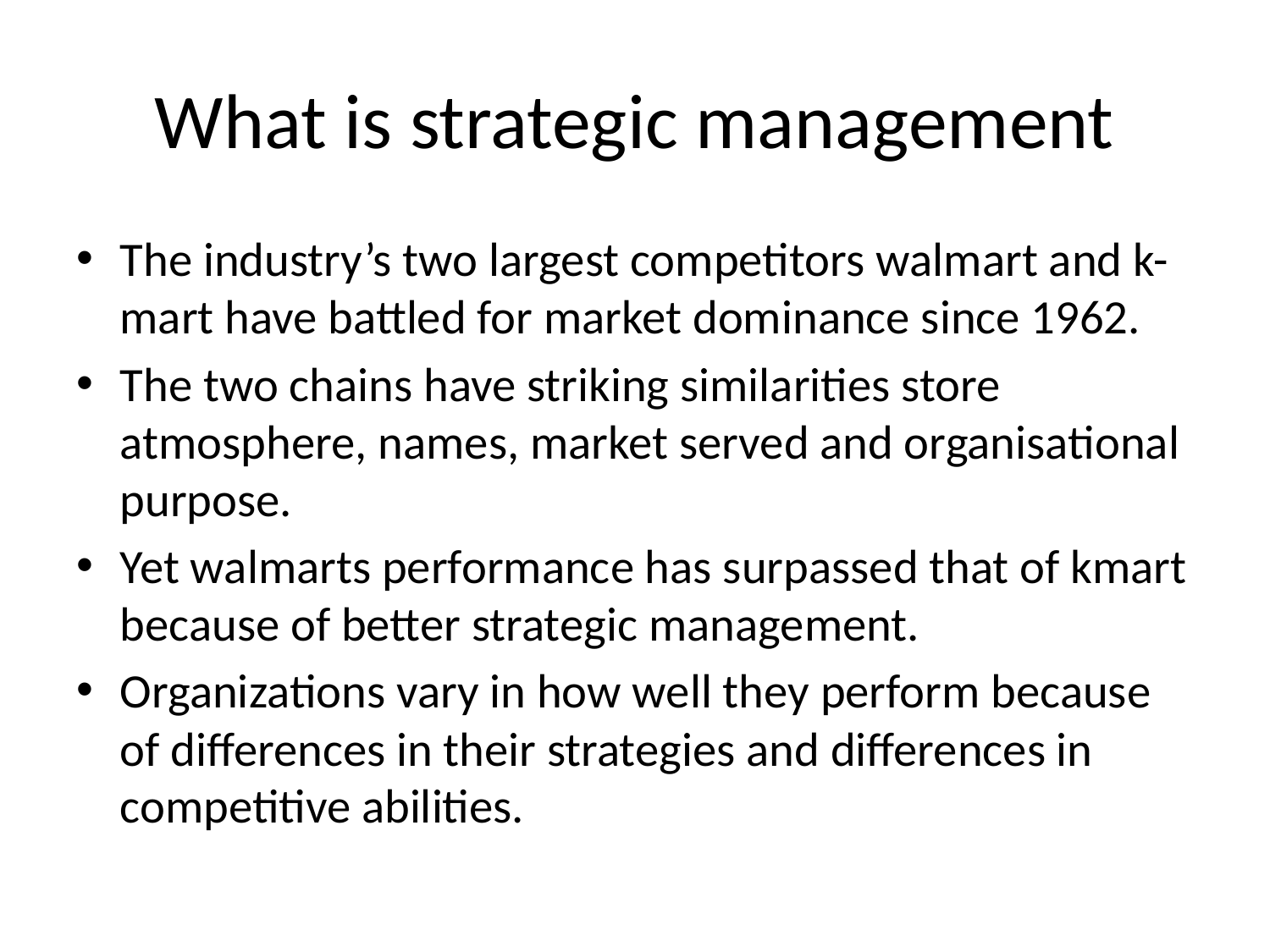

# What is strategic management
The industry’s two largest competitors walmart and k-mart have battled for market dominance since 1962.
The two chains have striking similarities store atmosphere, names, market served and organisational purpose.
Yet walmarts performance has surpassed that of kmart because of better strategic management.
Organizations vary in how well they perform because of differences in their strategies and differences in competitive abilities.